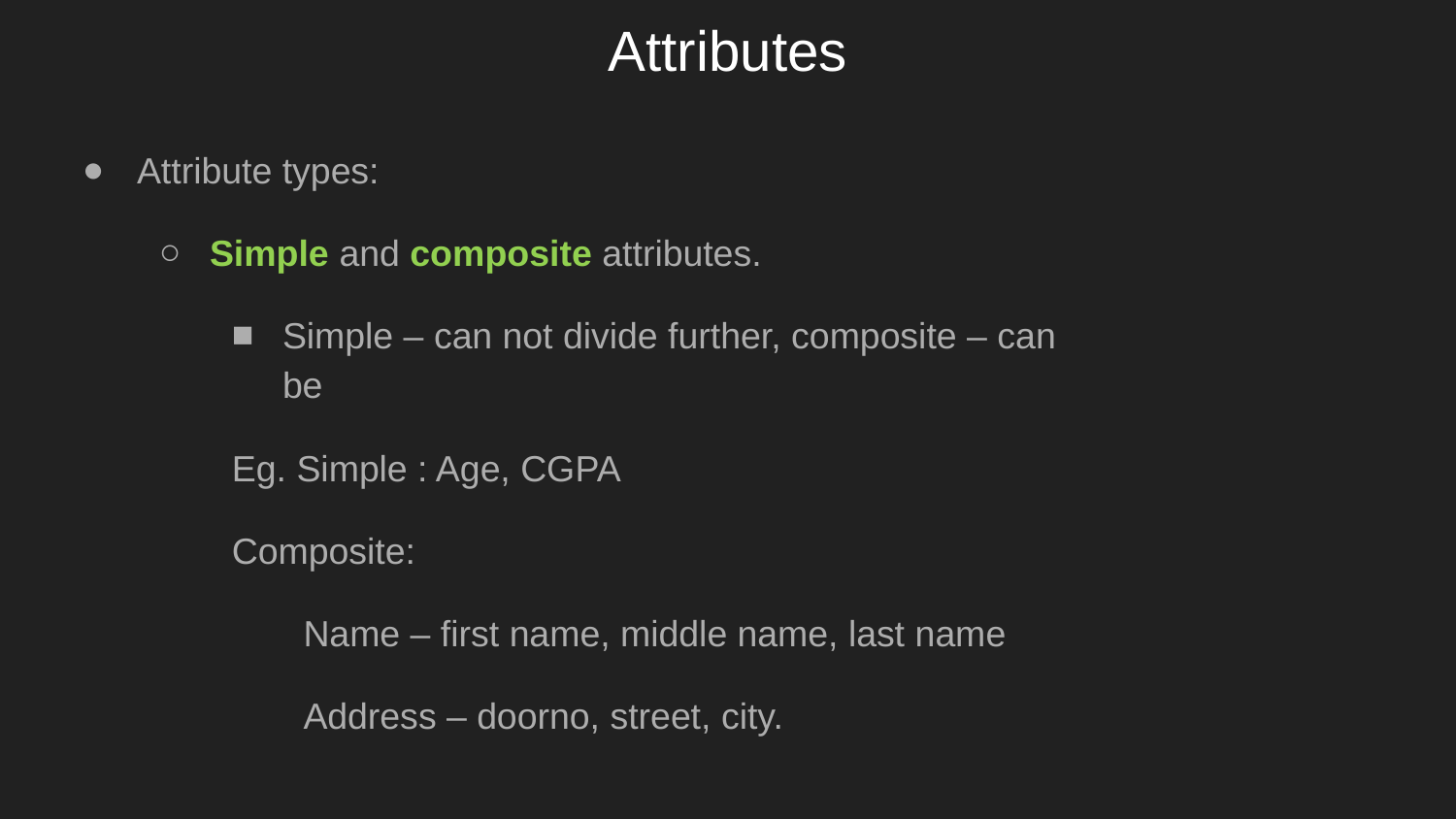

# Attributes
Attribute types:
Simple and composite attributes.
Simple – can not divide further, composite – can be
Eg. Simple : Age, CGPA
Composite:
       Name – first name, middle name, last name
       Address – doorno, street, city.